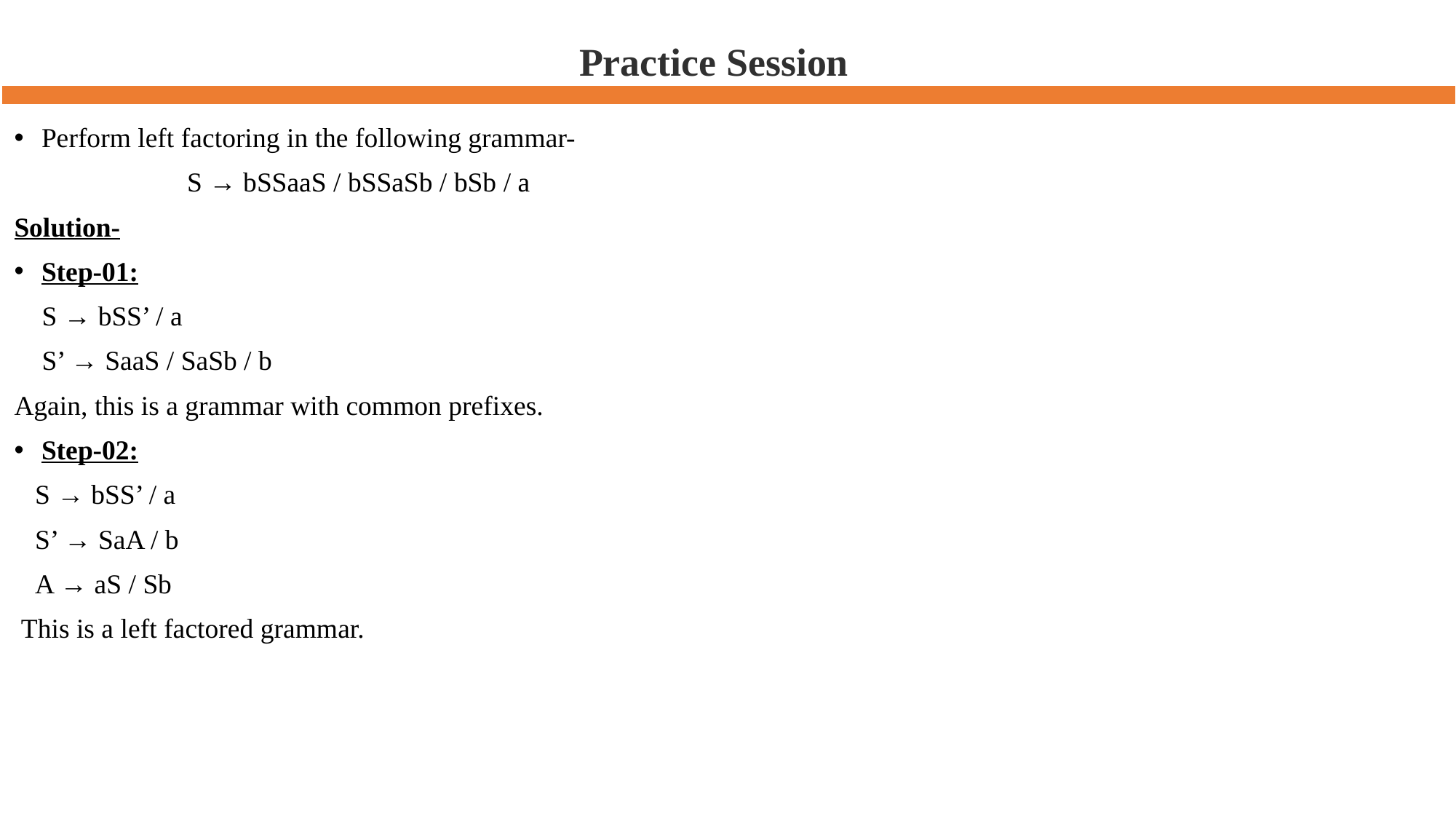

# Practice Session
Perform left factoring in the following grammar-
                         S → bSSaaS / bSSaSb / bSb / a
Solution-
Step-01:
    S → bSS’ / a
    S’ → SaaS / SaSb / b
Again, this is a grammar with common prefixes.
Step-02:
   S → bSS’ / a
   S’ → SaA / b
   A → aS / Sb
 This is a left factored grammar.